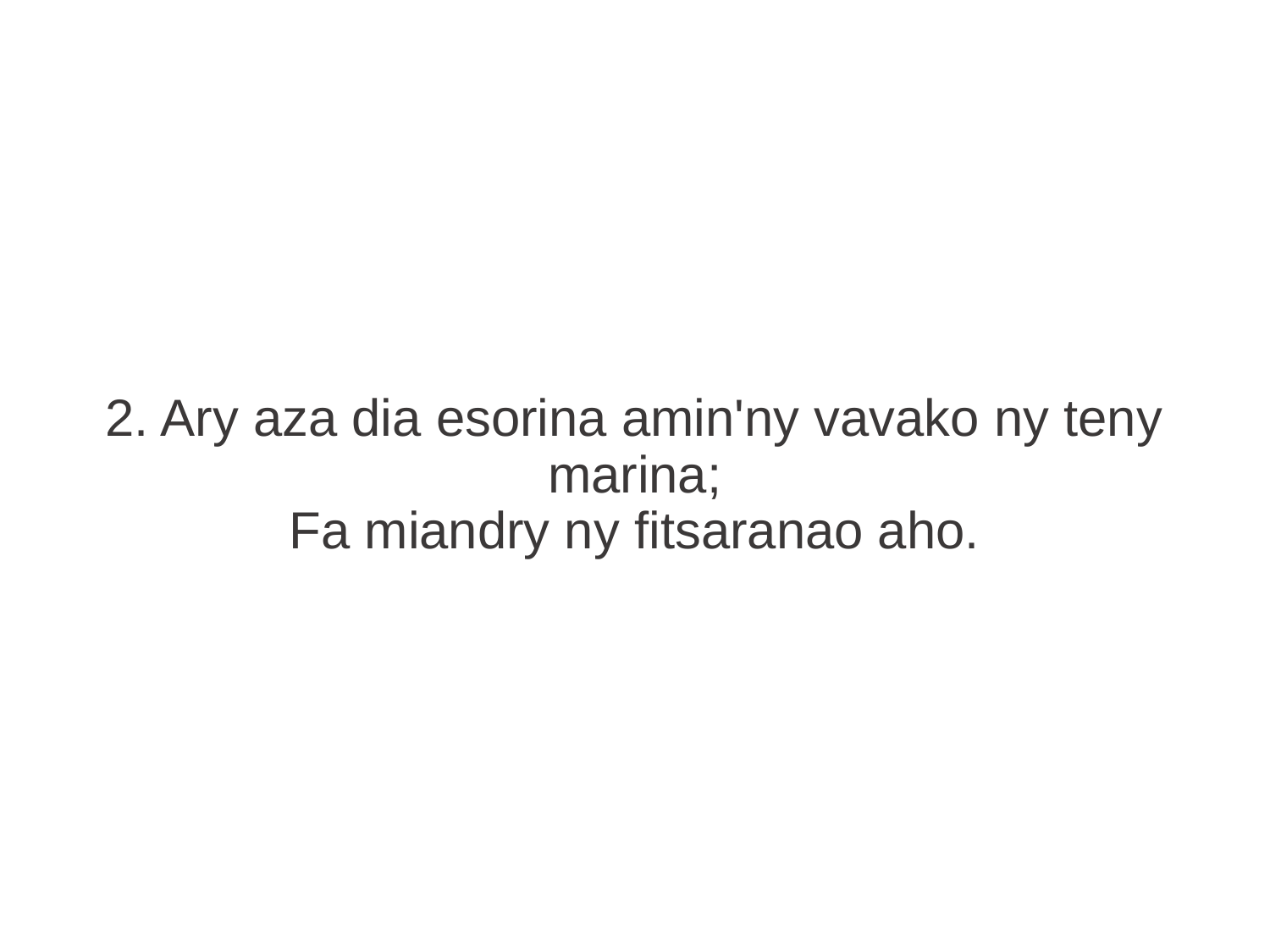

2. Ary aza dia esorina amin'ny vavako ny teny marina;
Fa miandry ny fitsaranao aho.